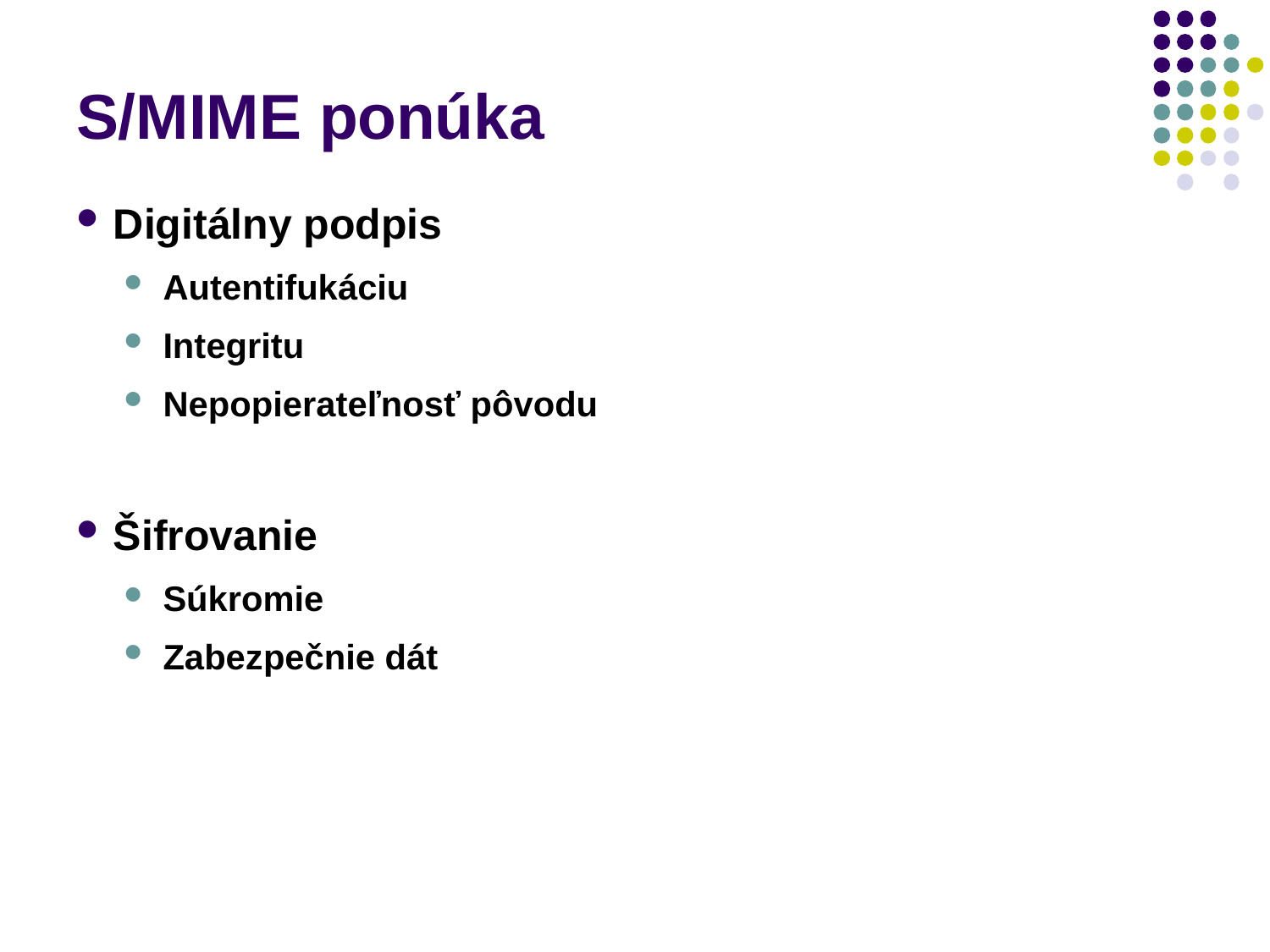

# S/MIME ponúka
Digitálny podpis
Autentifukáciu
Integritu
Nepopierateľnosť pôvodu

Šifrovanie
Súkromie
Zabezpečnie dát